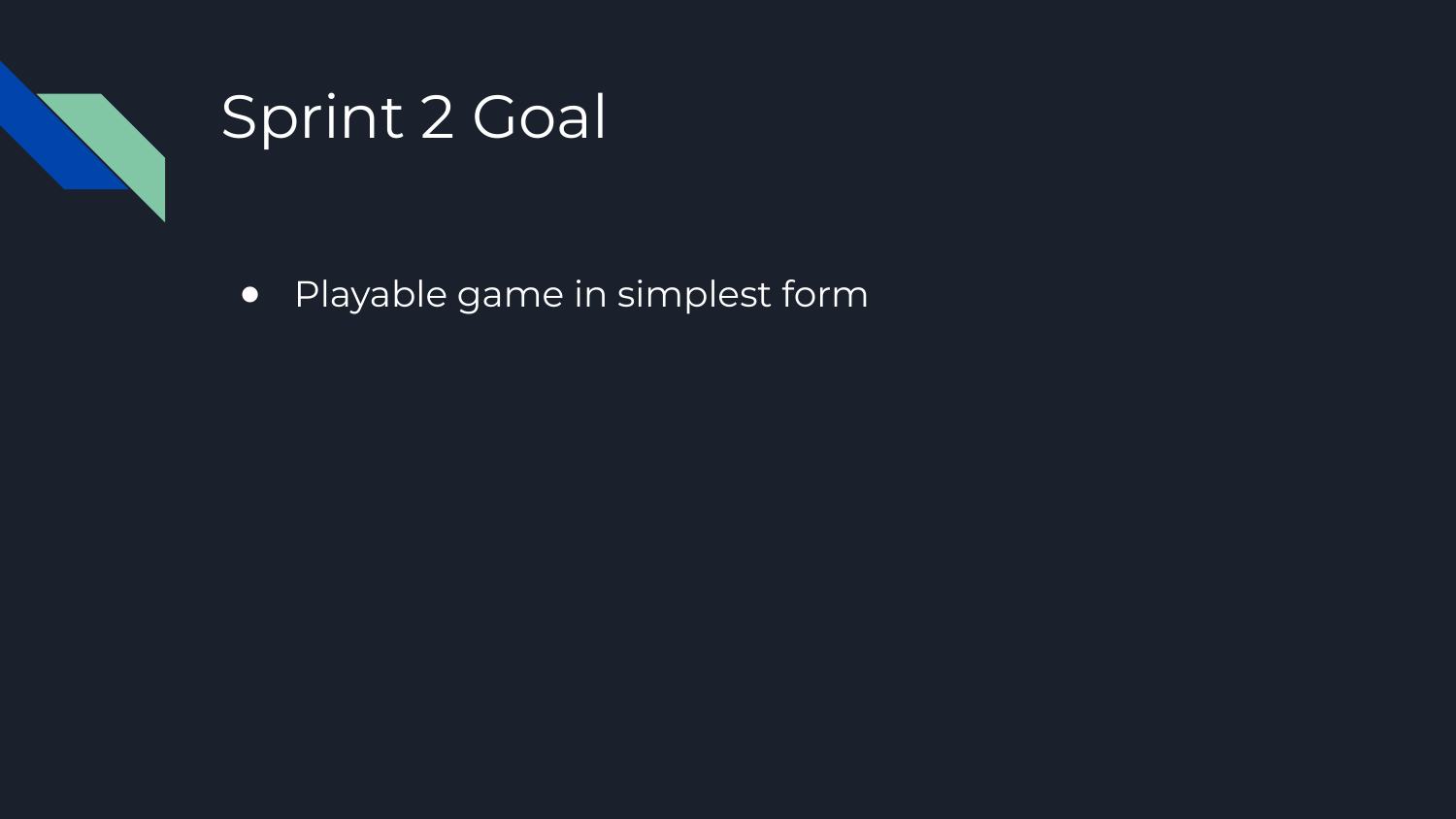

# Sprint 2 Goal
Playable game in simplest form